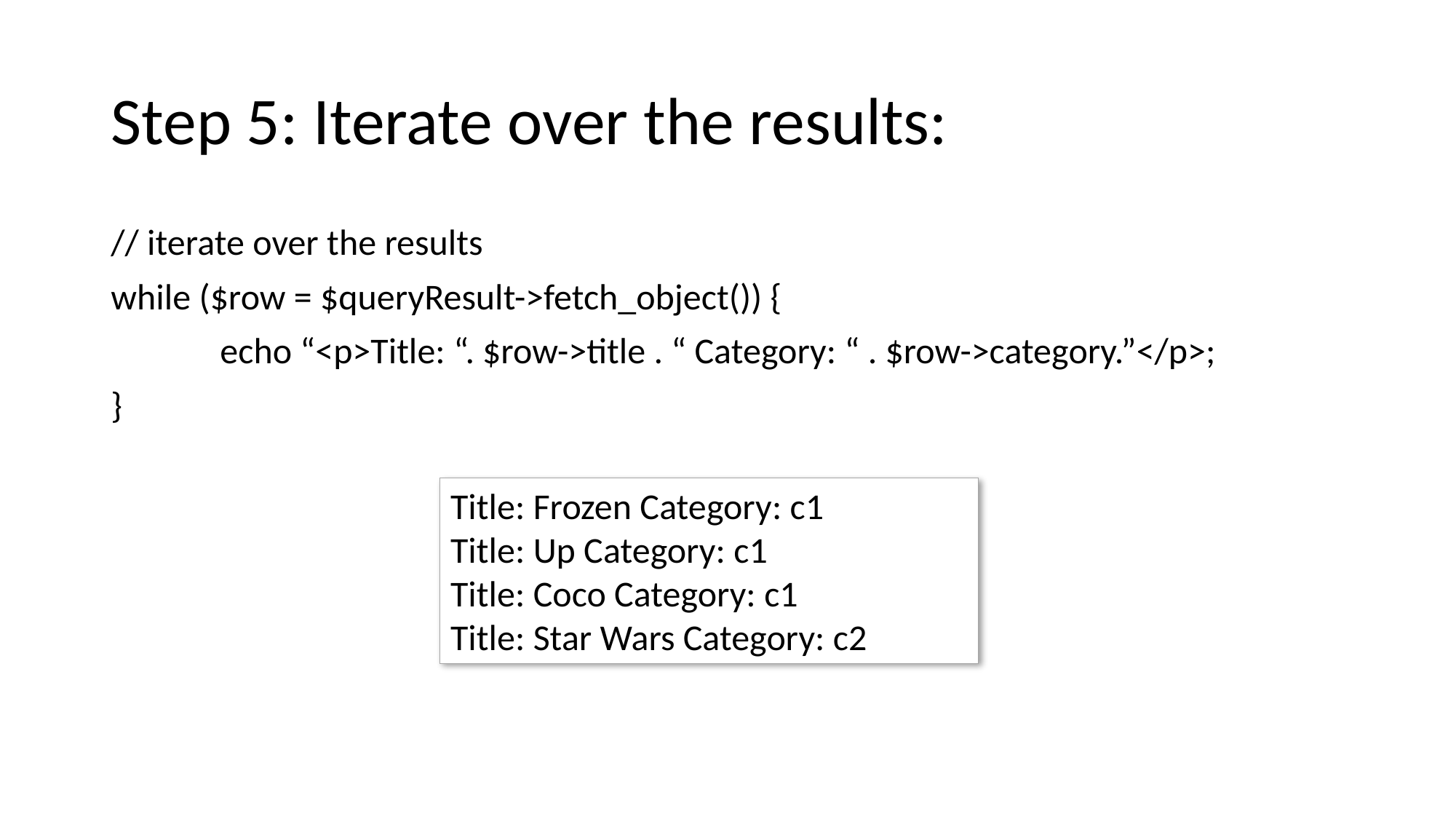

# Step 5: Iterate over the results:
// iterate over the results
while ($row = $queryResult->fetch_object()) {
	echo “<p>Title: “. $row->title . “ Category: “ . $row->category.”</p>;
}

Title: Frozen Category: c1
Title: Up Category: c1
Title: Coco Category: c1
Title: Star Wars Category: c2